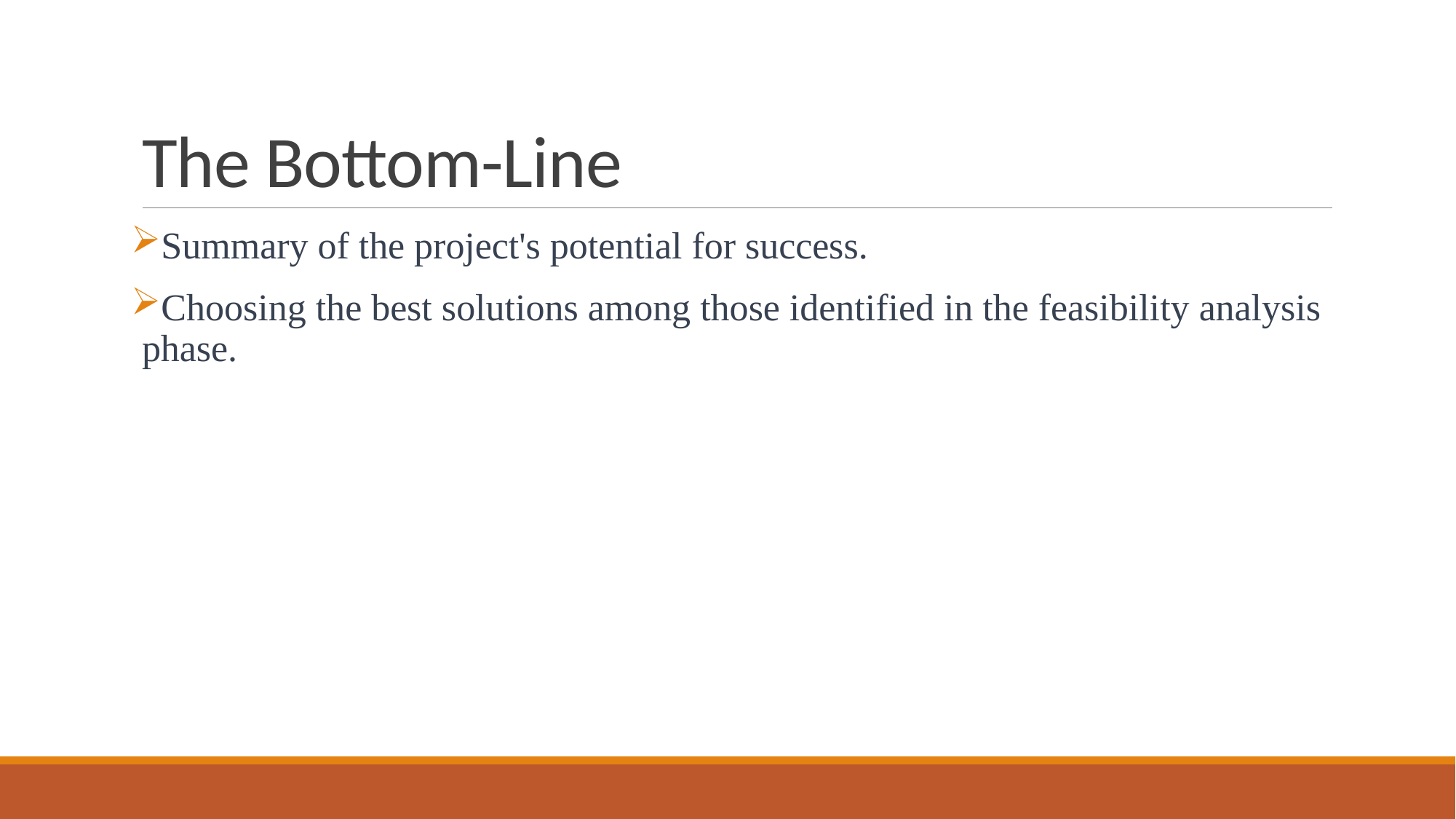

# The Bottom-Line
Summary of the project's potential for success.
Choosing the best solutions among those identified in the feasibility analysis phase.